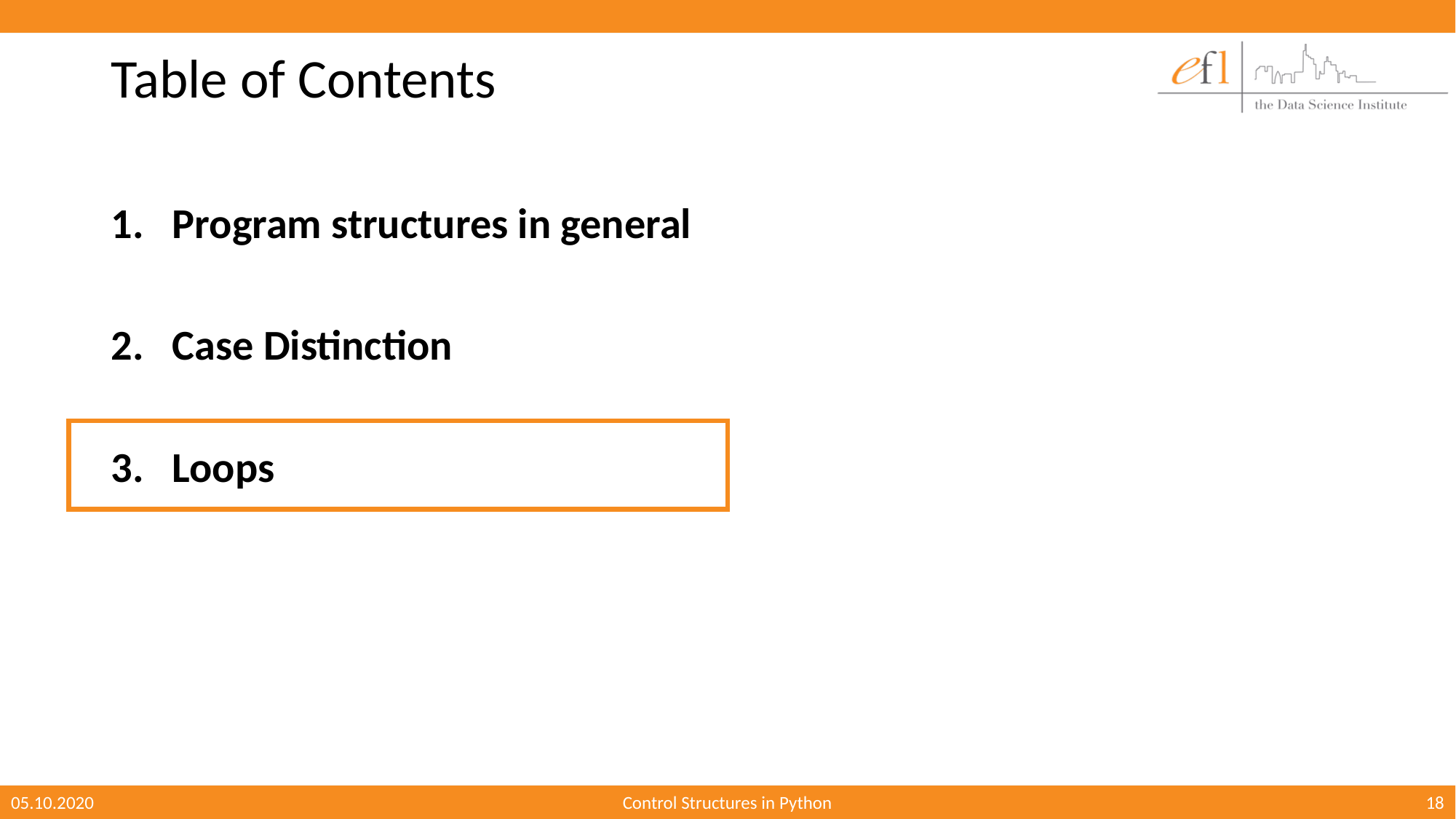

# Table of Contents
Program structures in general

Case Distinction

Loops

05.10.2020
Control Structures in Python
18